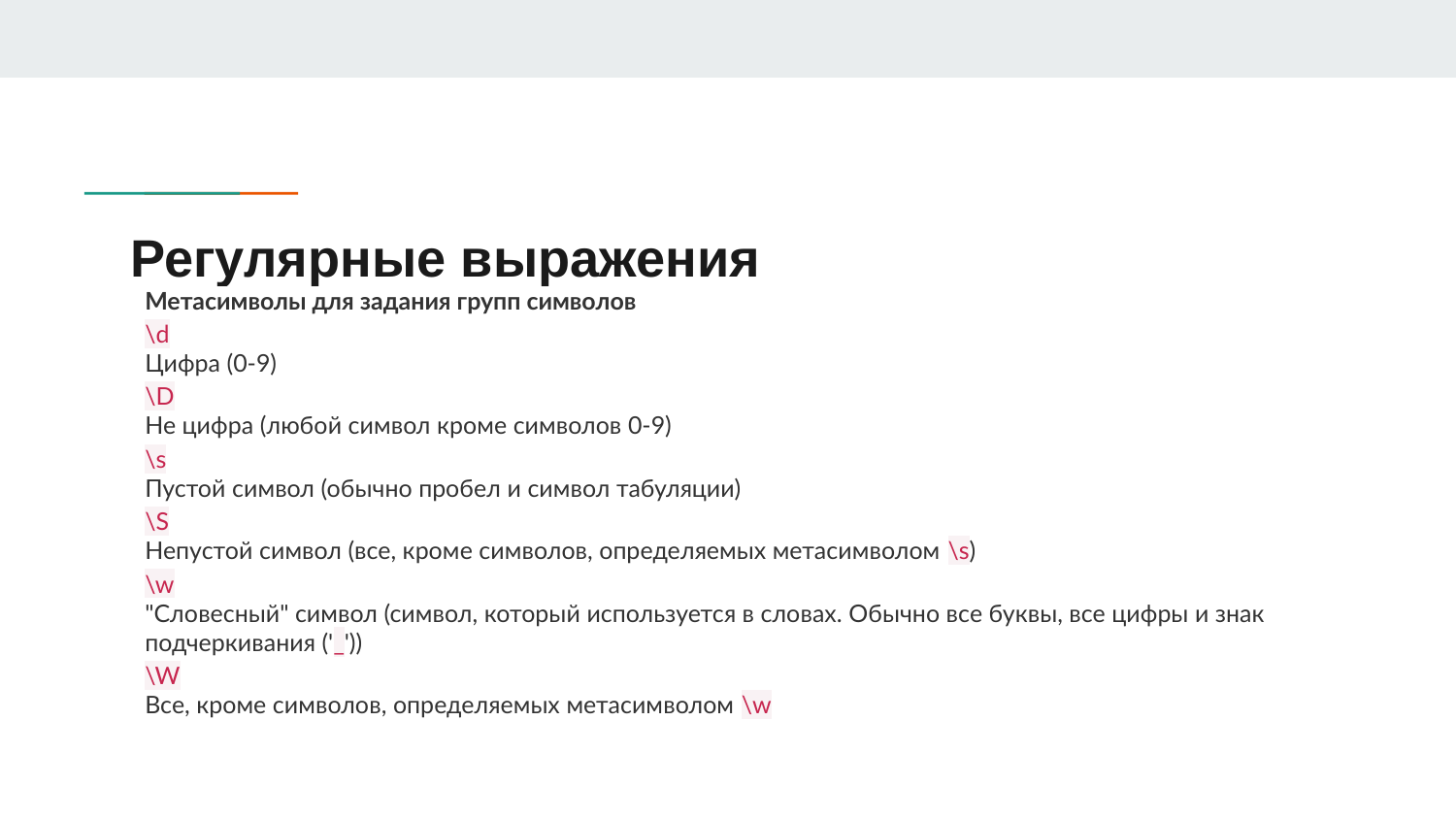

# Регулярные выражения
Метасимволы для задания групп символов
\d
Цифра (0-9)
\D
Не цифра (любой символ кроме символов 0-9)
\s
Пустой символ (обычно пробел и символ табуляции)
\S
Непустой символ (все, кроме символов, определяемых метасимволом \s)
\w
"Словесный" символ (символ, который используется в словах. Обычно все буквы, все цифры и знак подчеркивания ('_'))
\W
Все, кроме символов, определяемых метасимволом \w